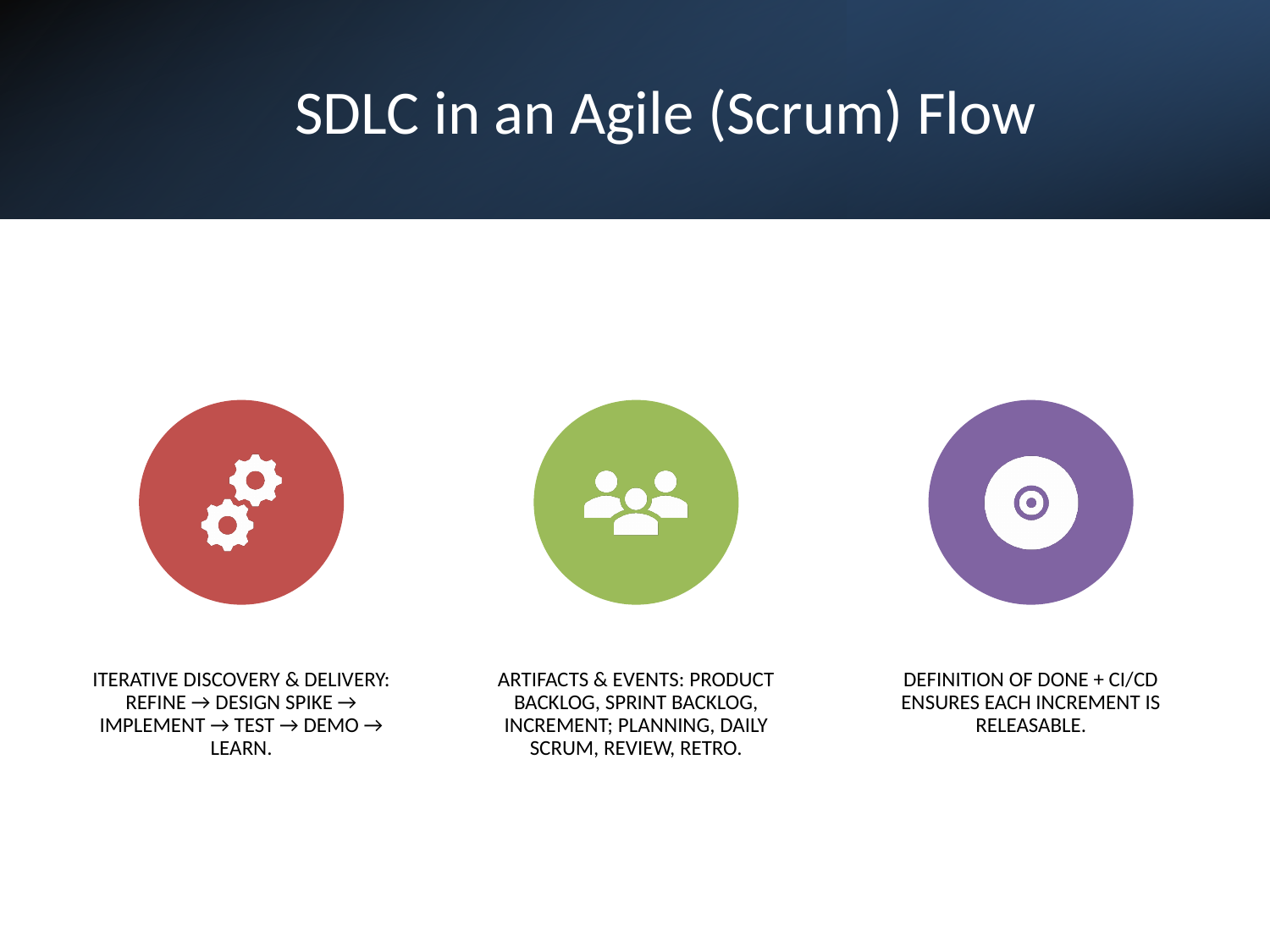

# SDLC in an Agile (Scrum) Flow
Iterative discovery & delivery: refine → design spike → implement → test → demo → learn.
Artifacts & events: Product Backlog, Sprint Backlog, Increment; Planning, Daily Scrum, Review, Retro.
Definition of Done + CI/CD ensures each Increment is releasable.